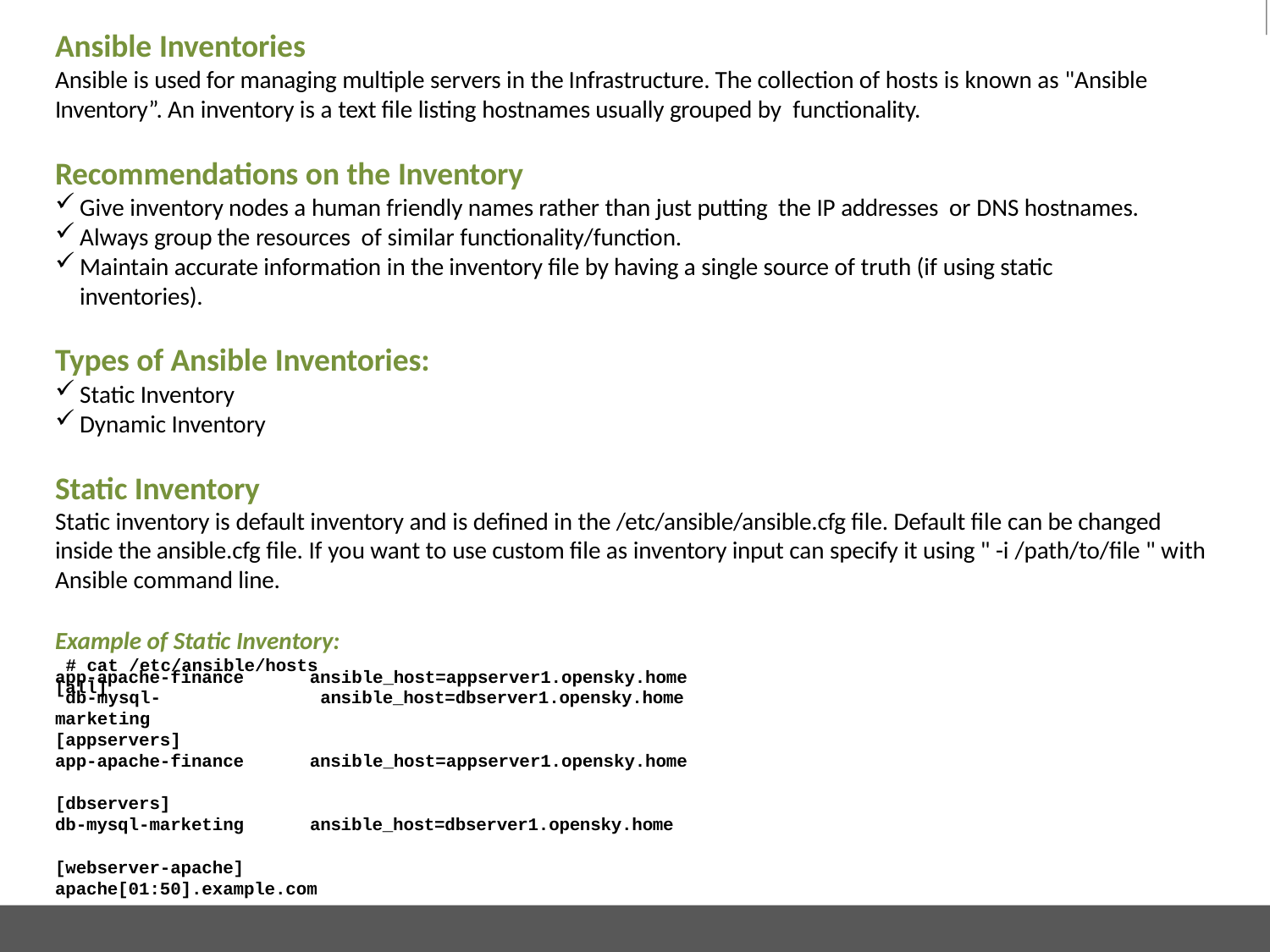

# Ansible Inventories
Ansible is used for managing multiple servers in the Infrastructure. The collection of hosts is known as "Ansible  Inventory”. An inventory is a text file listing hostnames usually grouped by  functionality.

Recommendations on the Inventory
Give inventory nodes a human friendly names rather than just putting  the IP addresses  or DNS hostnames.
Always group the resources  of similar functionality/function.
Maintain accurate information in the inventory file by having a single source of truth (if using static inventories).

Types of Ansible Inventories:
Static Inventory
Dynamic Inventory

Static Inventory
Static inventory is default inventory and is defined in the /etc/ansible/ansible.cfg file. Default file can be changed  inside the ansible.cfg file. If you want to use custom file as inventory input can specify it using " -i /path/to/file " with  Ansible command line.

Example of Static Inventory:
# cat /etc/ansible/hosts
[all]
app-apache-finance  db-mysql-marketing
ansible_host=appserver1.opensky.home  ansible_host=dbserver1.opensky.home
[appservers]
app-apache-finance
ansible_host=appserver1.opensky.home
[dbservers]
db-mysql-marketing
ansible_host=dbserver1.opensky.home
[webserver-apache]  apache[01:50].example.com